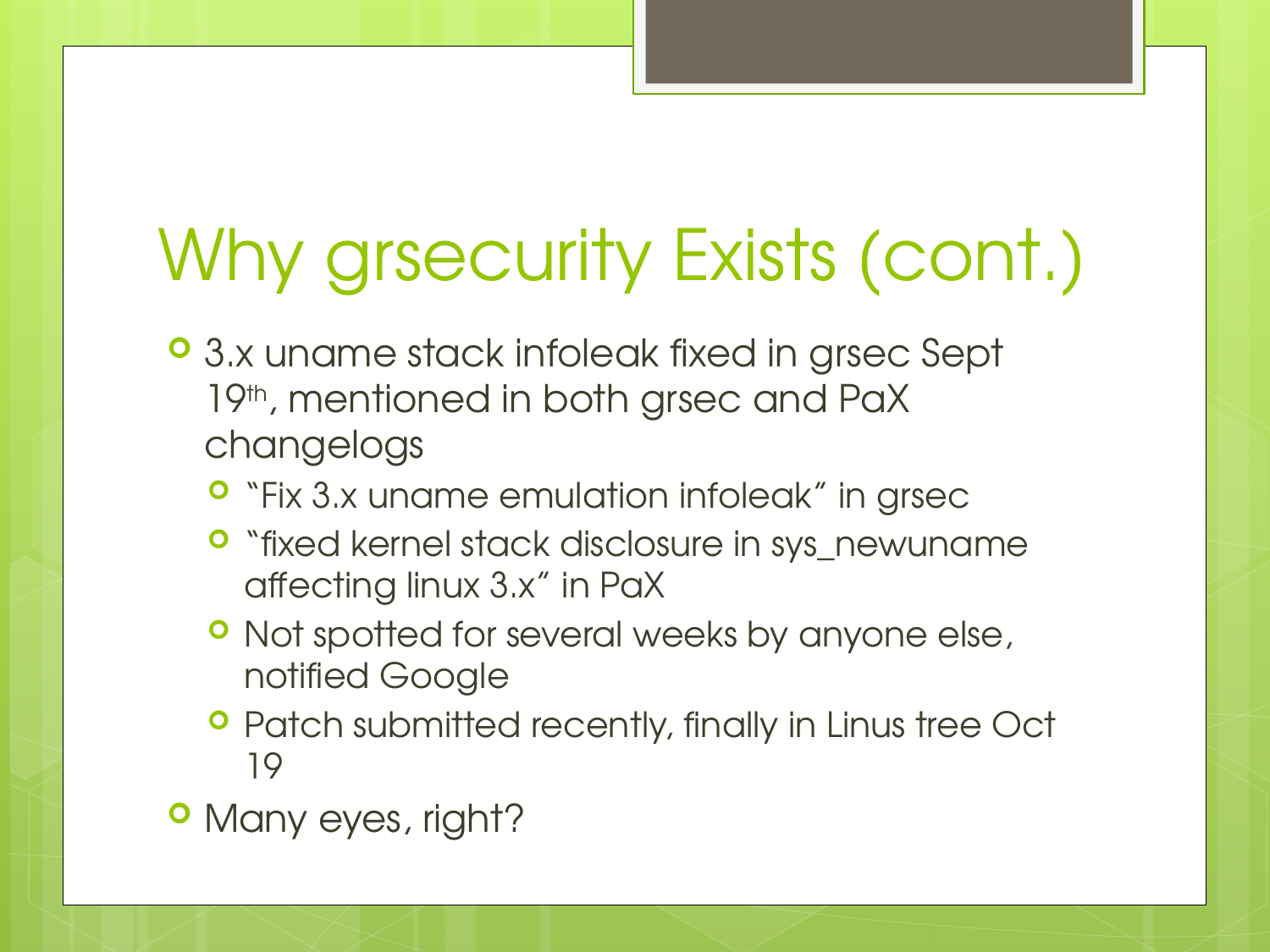

# Why grsecurity Exists (cont.)
3.x uname stack infoleak fixed in grsec Sept 19th, mentioned in both grsec and PaX changelogs
“Fix 3.x uname emulation infoleak” in grsec
“fixed kernel stack disclosure in sys_newuname affecting linux 3.x” in PaX
Not spotted for several weeks by anyone else, notified Google
Patch submitted recently, finally in Linus tree Oct 19
Many eyes, right?